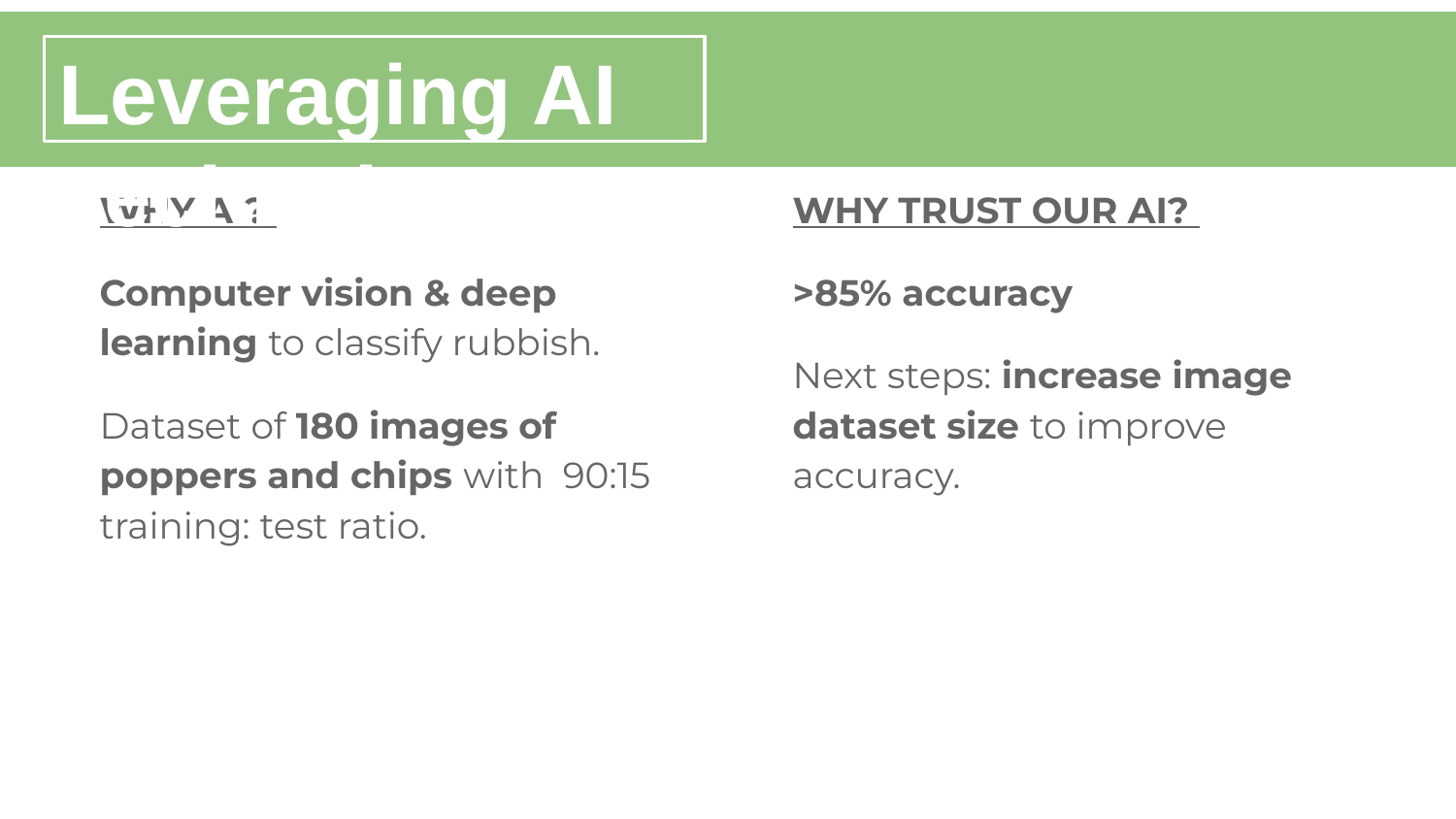

# Leveraging AI Technology

WHY AI?
Computer vision & deep learning to classify rubbish.
Dataset of 180 images of poppers and chips with  90:15 training: test ratio.

WHY TRUST OUR AI?
>85% accuracy
Next steps: increase image dataset size to improve accuracy.